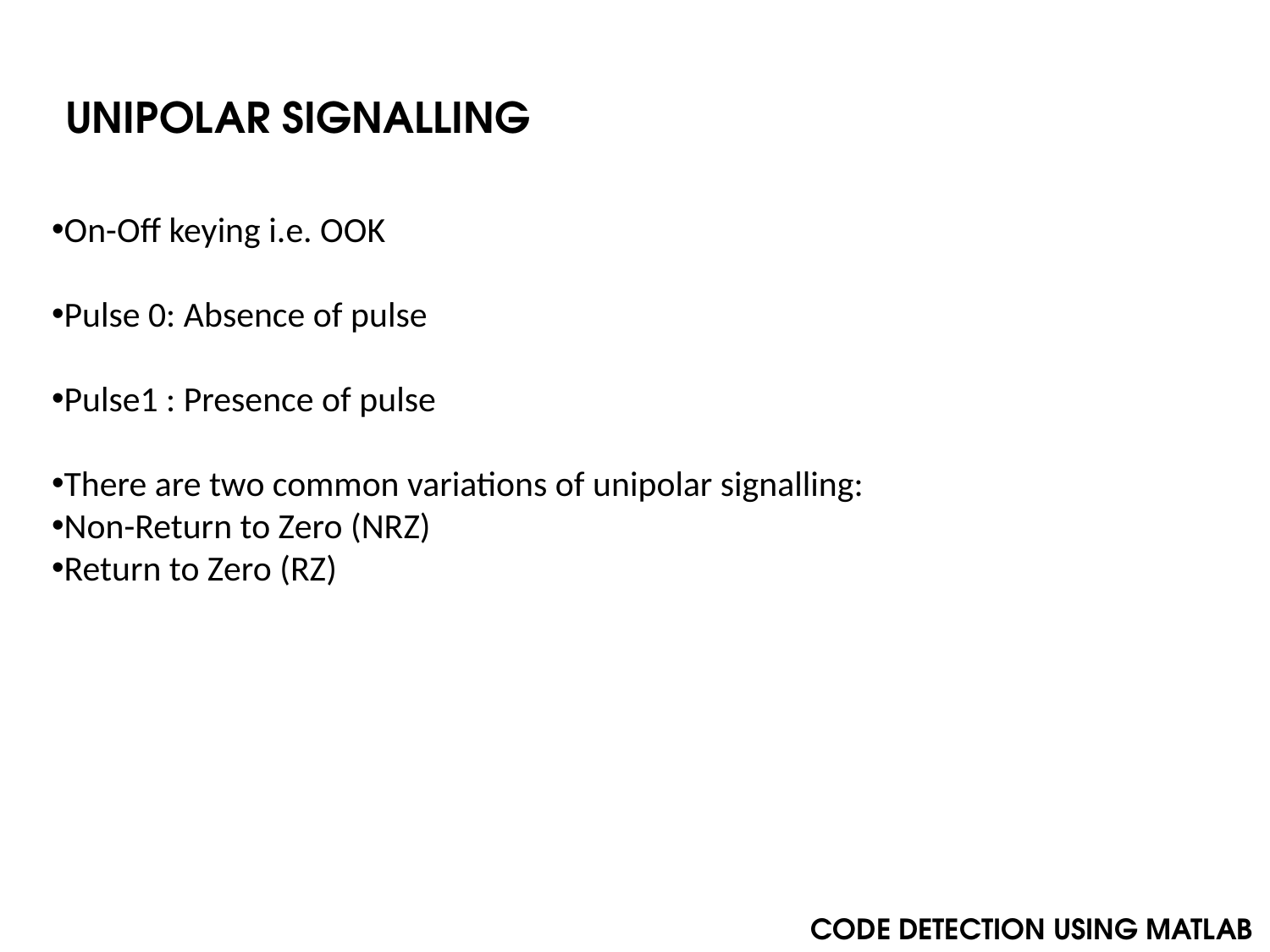

UNIPOLAR SIGNALLING
On-Off keying i.e. OOK

Pulse 0: Absence of pulse

Pulse1 : Presence of pulse

There are two common variations of unipolar signalling:
Non-Return to Zero (NRZ)
Return to Zero (RZ)
CODE DETECTION USING MATLAB